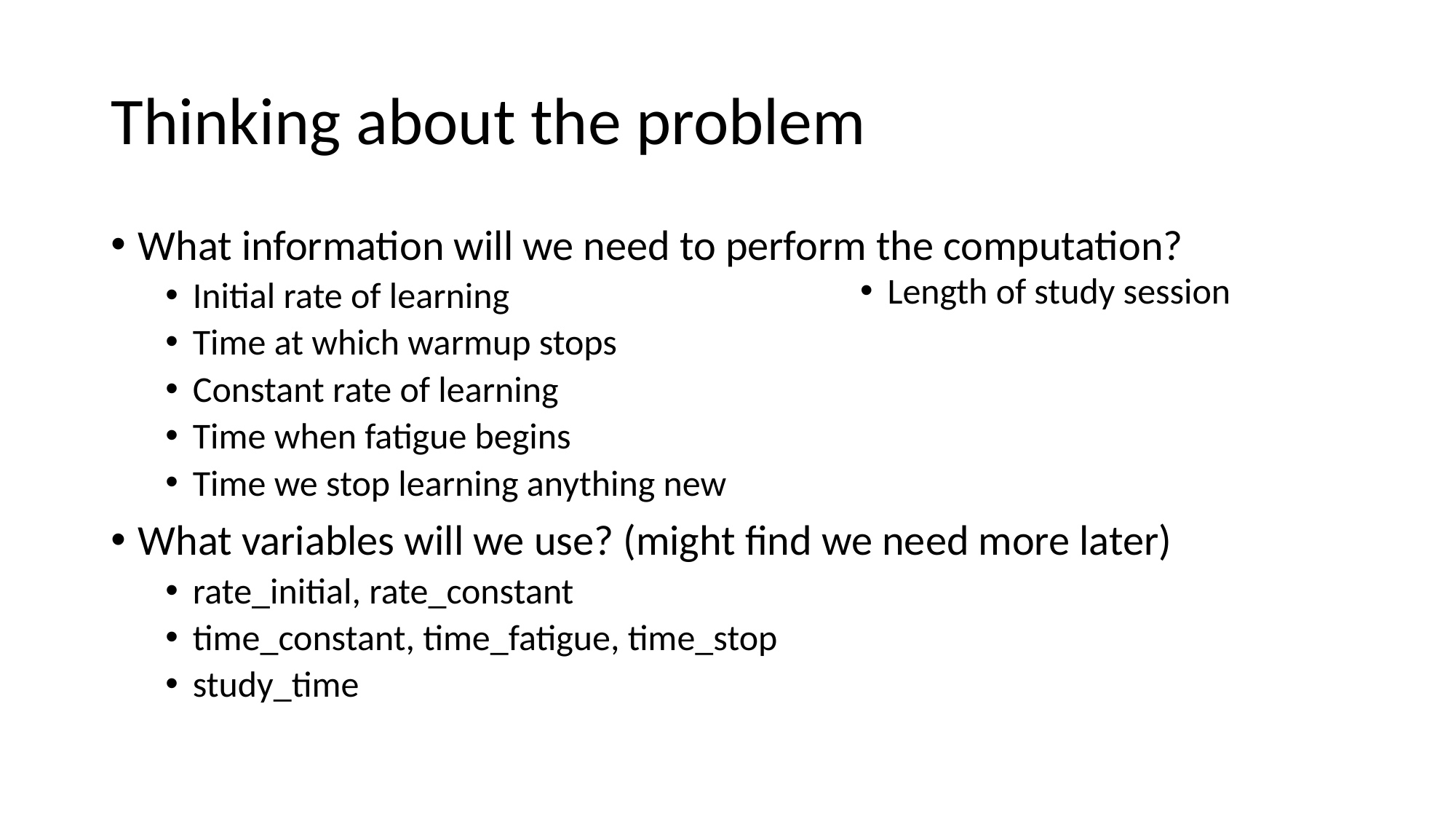

# Thinking about the problem
What information will we need to perform the computation?
Initial rate of learning
Time at which warmup stops
Constant rate of learning
Time when fatigue begins
Time we stop learning anything new
What variables will we use? (might find we need more later)
rate_initial, rate_constant
time_constant, time_fatigue, time_stop
study_time

Length of study session